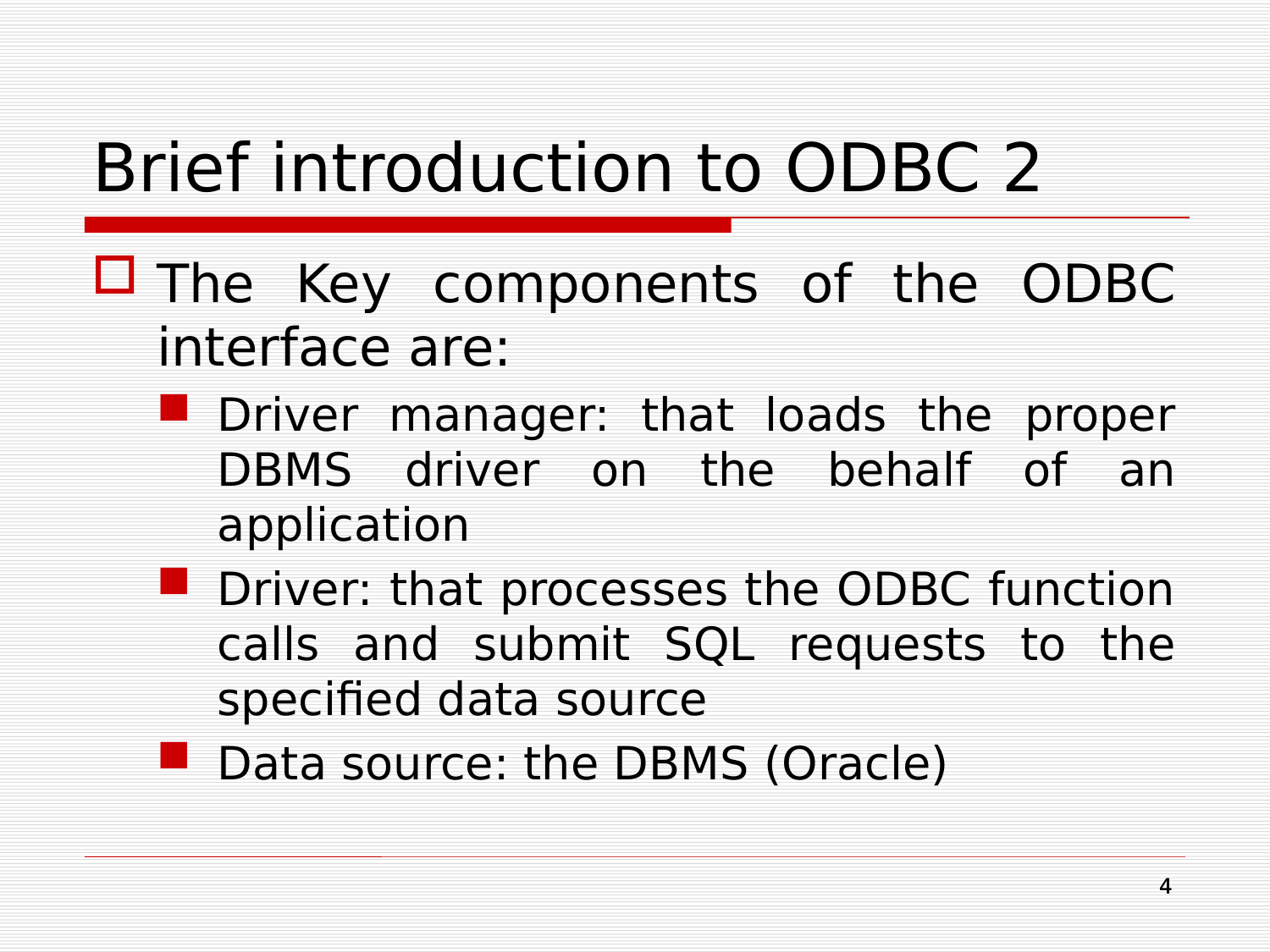

# Brief introduction to ODBC 2
The Key components of the ODBC interface are:
Driver manager: that loads the proper DBMS driver on the behalf of an application
Driver: that processes the ODBC function calls and submit SQL requests to the specified data source
Data source: the DBMS (Oracle)
4
4